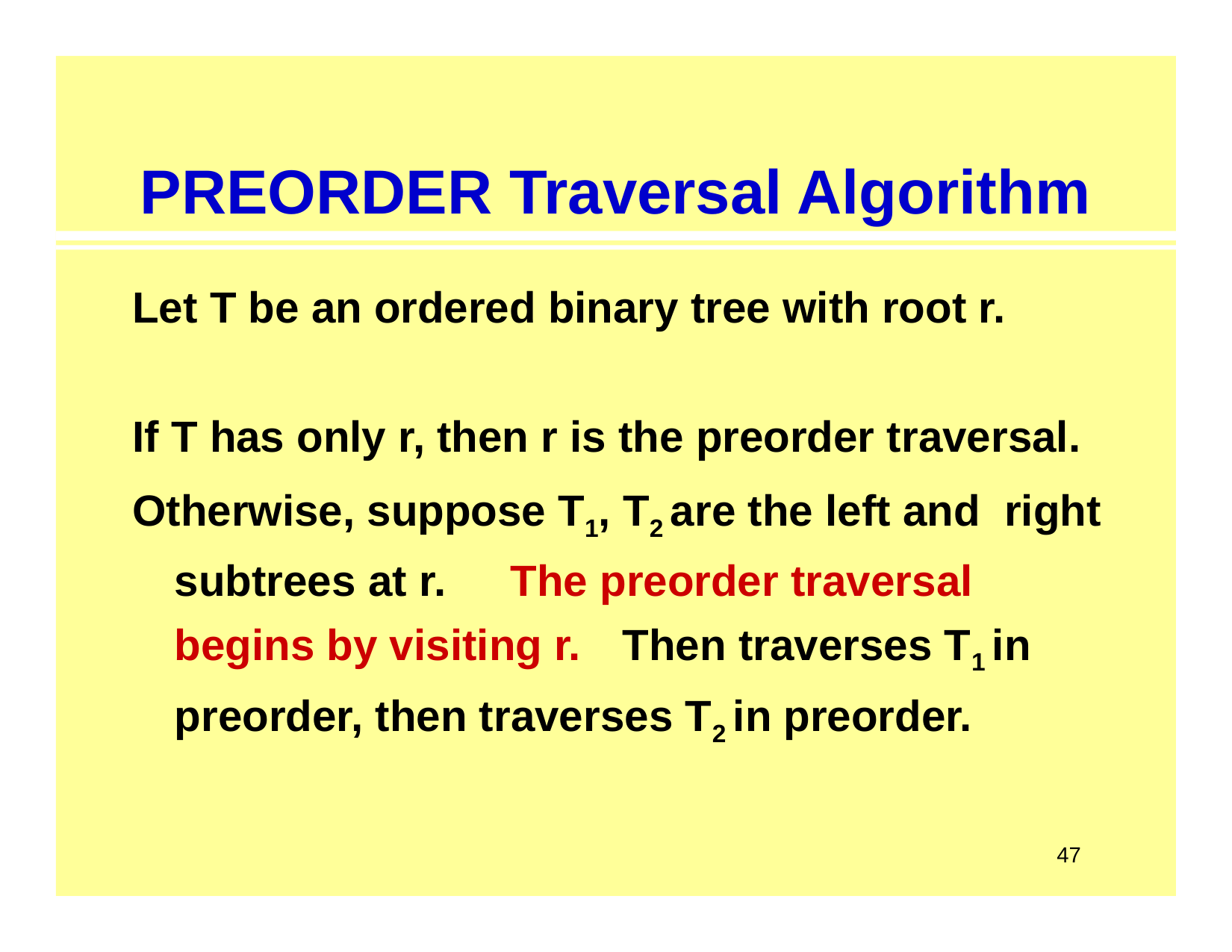

# PREORDER Traversal Algorithm
Let T be an ordered binary tree with root r.

If T has only r, then r is the preorder traversal.
Otherwise, suppose T1, T2 are the left and  right subtrees at r.	The preorder traversal  begins by visiting r.	Then traverses T1 in  preorder, then traverses T2 in preorder.
47